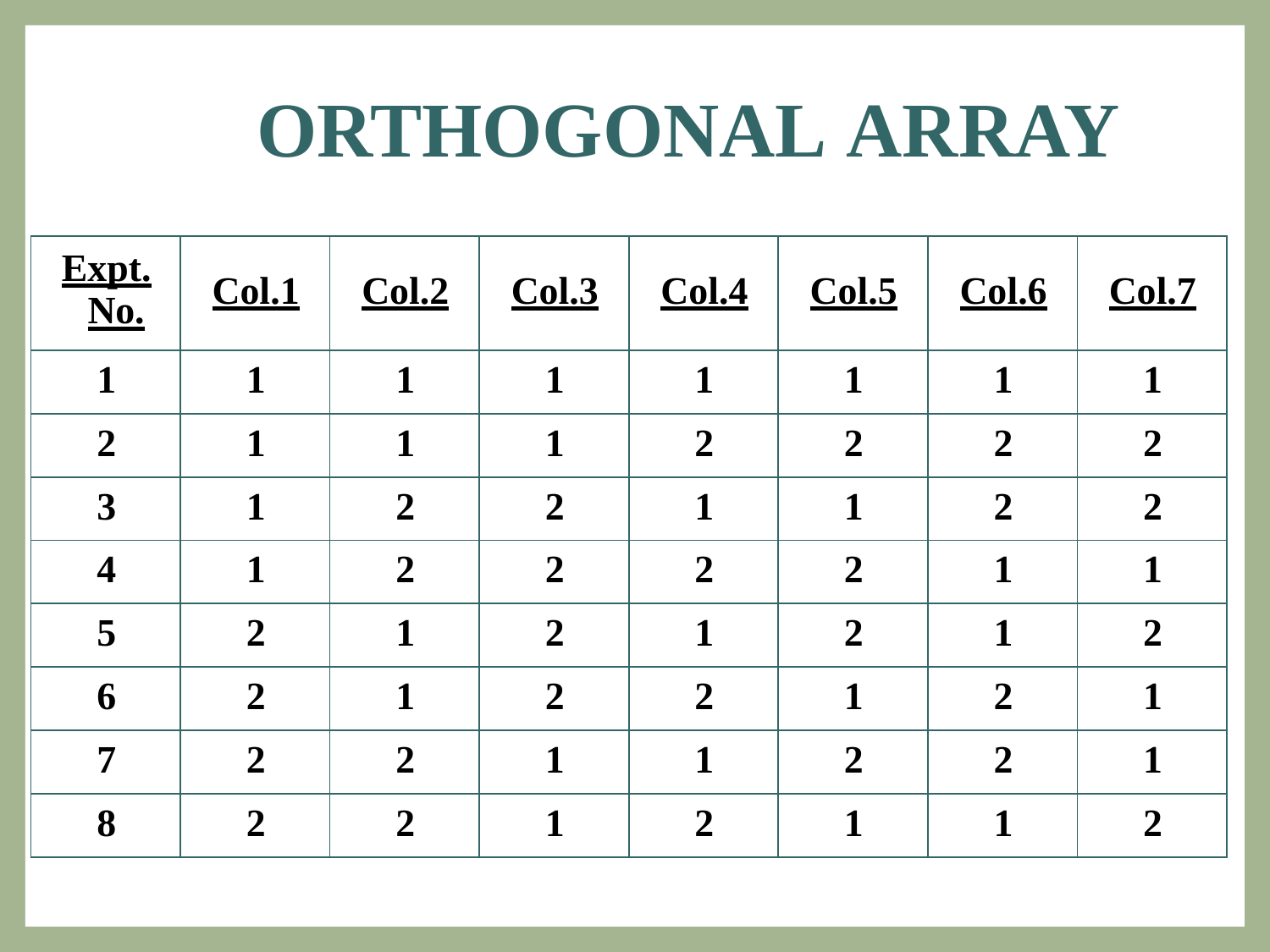

# ORTHOGONAL ARRAY
| Expt. No. | Col.1 | Col.2 | Col.3 | Col.4 | Col.5 | Col.6 | Col.7 |
| --- | --- | --- | --- | --- | --- | --- | --- |
| 1 | 1 | 1 | 1 | 1 | 1 | 1 | 1 |
| 2 | 1 | 1 | 1 | 2 | 2 | 2 | 2 |
| 3 | 1 | 2 | 2 | 1 | 1 | 2 | 2 |
| 4 | 1 | 2 | 2 | 2 | 2 | 1 | 1 |
| 5 | 2 | 1 | 2 | 1 | 2 | 1 | 2 |
| 6 | 2 | 1 | 2 | 2 | 1 | 2 | 1 |
| 7 | 2 | 2 | 1 | 1 | 2 | 2 | 1 |
| 8 | 2 | 2 | 1 | 2 | 1 | 1 | 2 |